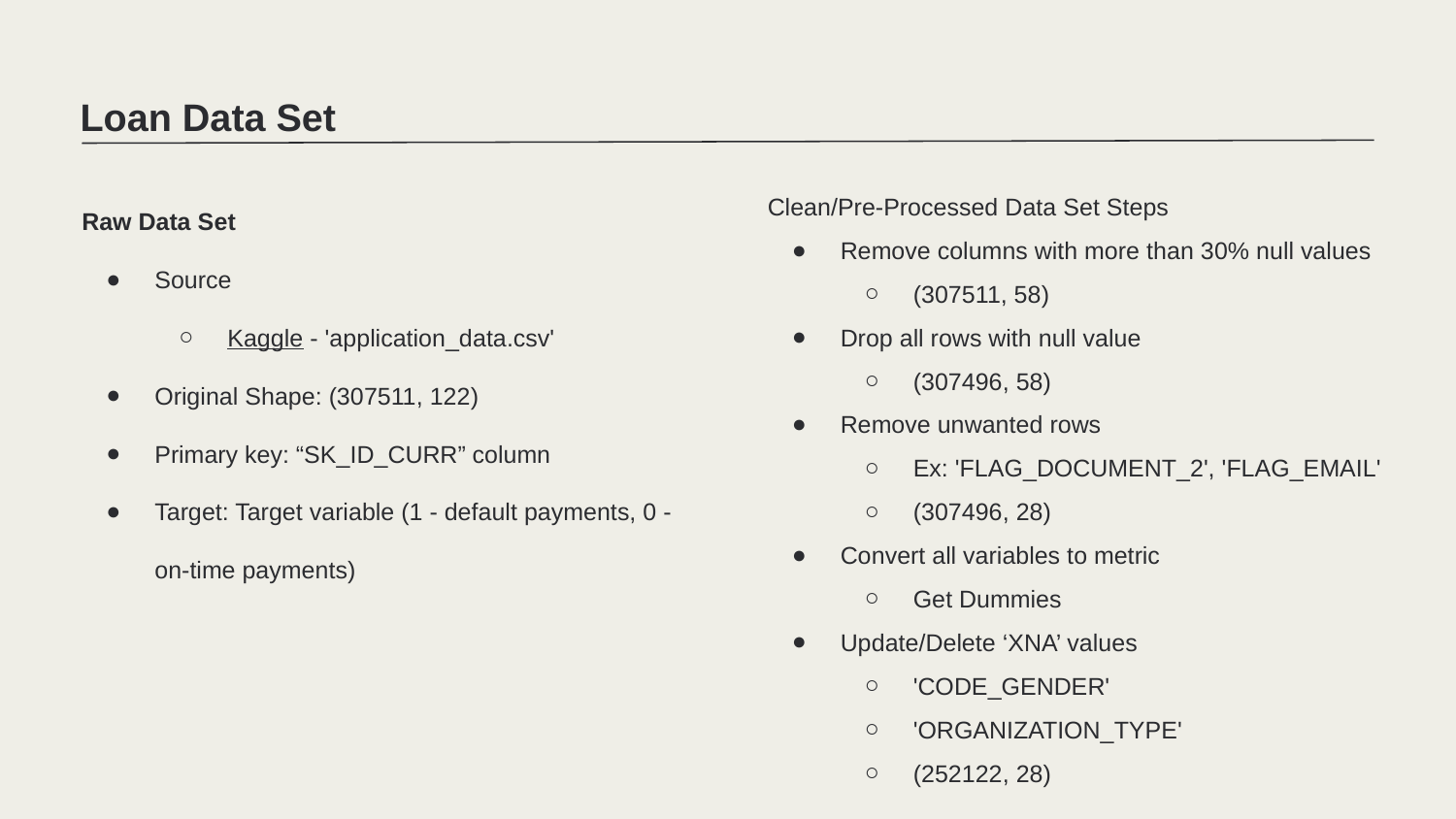

Loan Data Set
Raw Data Set
Source
Kaggle - 'application_data.csv'
Original Shape: (307511, 122)
Primary key: “SK_ID_CURR” column
Target: Target variable (1 - default payments, 0 - on-time payments)

Clean/Pre-Processed Data Set Steps
Remove columns with more than 30% null values
(307511, 58)
Drop all rows with null value
(307496, 58)
Remove unwanted rows
Ex: 'FLAG_DOCUMENT_2', 'FLAG_EMAIL'
(307496, 28)
Convert all variables to metric
Get Dummies
Update/Delete ‘XNA’ values
'CODE_GENDER'
'ORGANIZATION_TYPE'
(252122, 28)